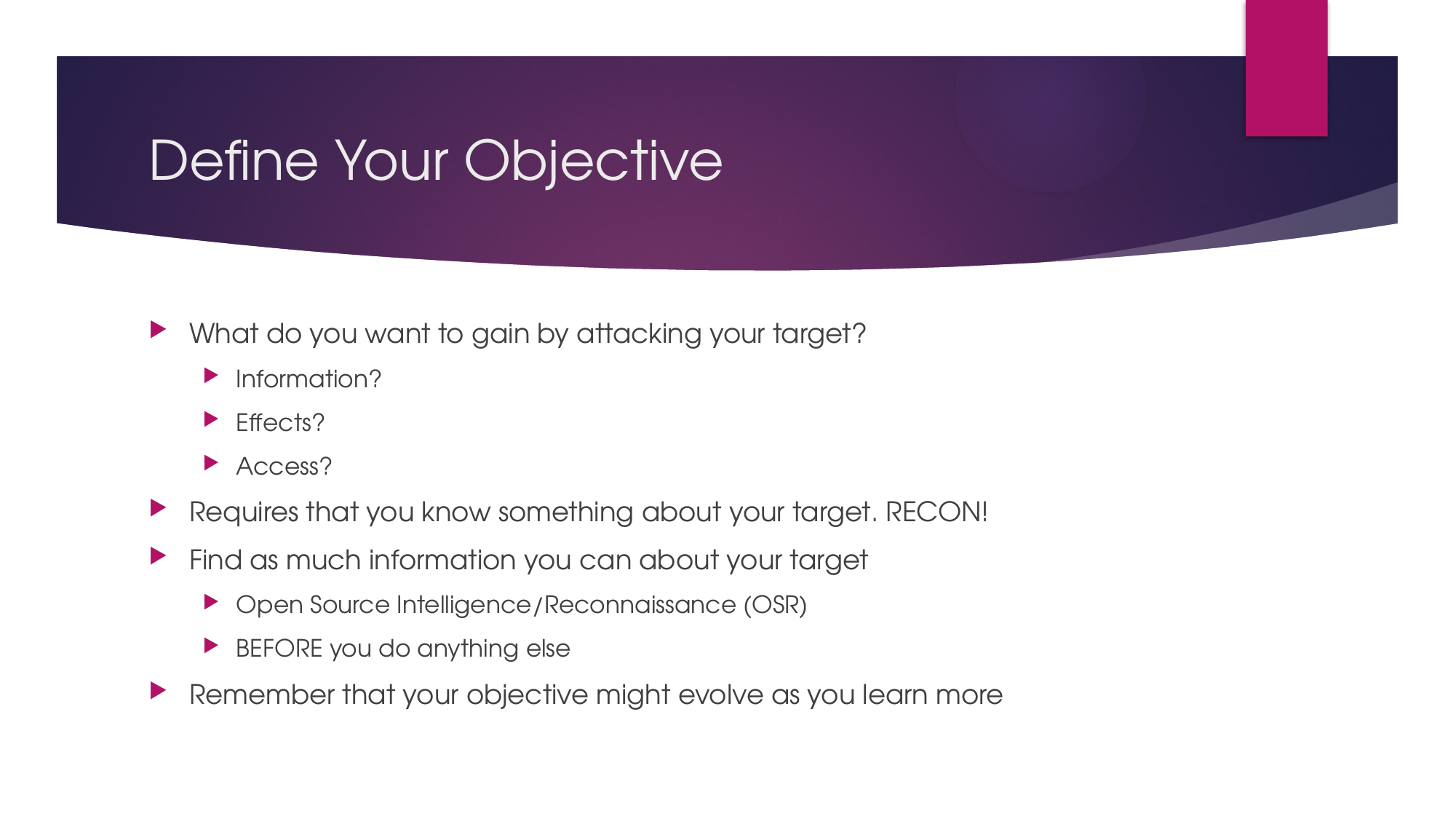

# Define Your Objective
What do you want to gain by attacking your target?
Information?
Effects?
Access?
Requires that you know something about your target. RECON!
Find as much information you can about your target
Open Source Intelligence/Reconnaissance (OSR)
BEFORE you do anything else
Remember that your objective might evolve as you learn more